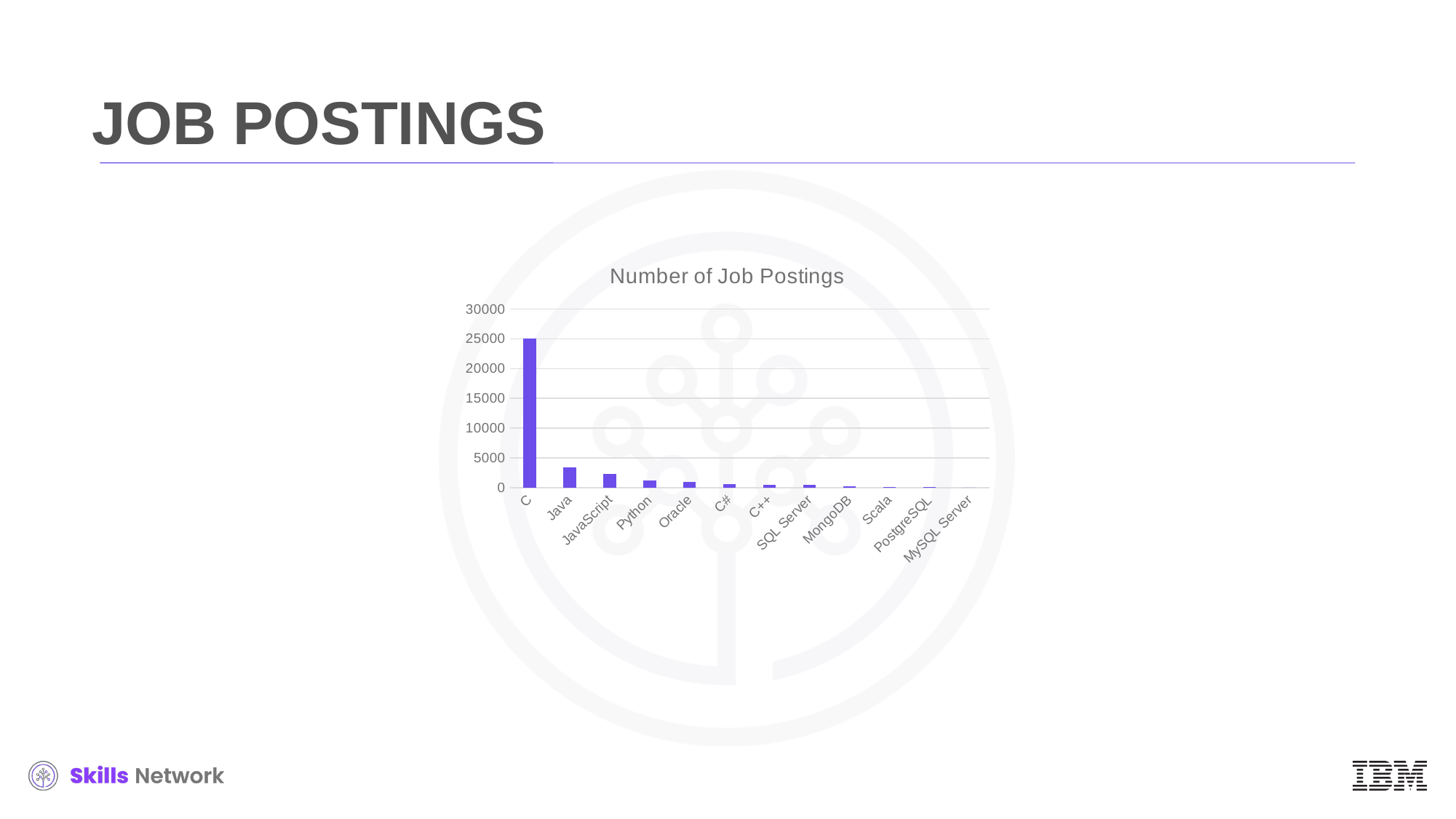

# JOB POSTINGS

### Chart:

| Category | Number of Job Postings |
|---|---|
| C | 25114.0 |
| Java | 3428.0 |
| JavaScript | 2248.0 |
| Python | 1173.0 |
| Oracle | 899.0 |
| C# | 526.0 |
| C++ | 506.0 |
| SQL Server | 423.0 |
| MongoDB | 208.0 |
| Scala | 138.0 |
| PostgreSQL | 86.0 |
| MySQL Server | 0.0 |